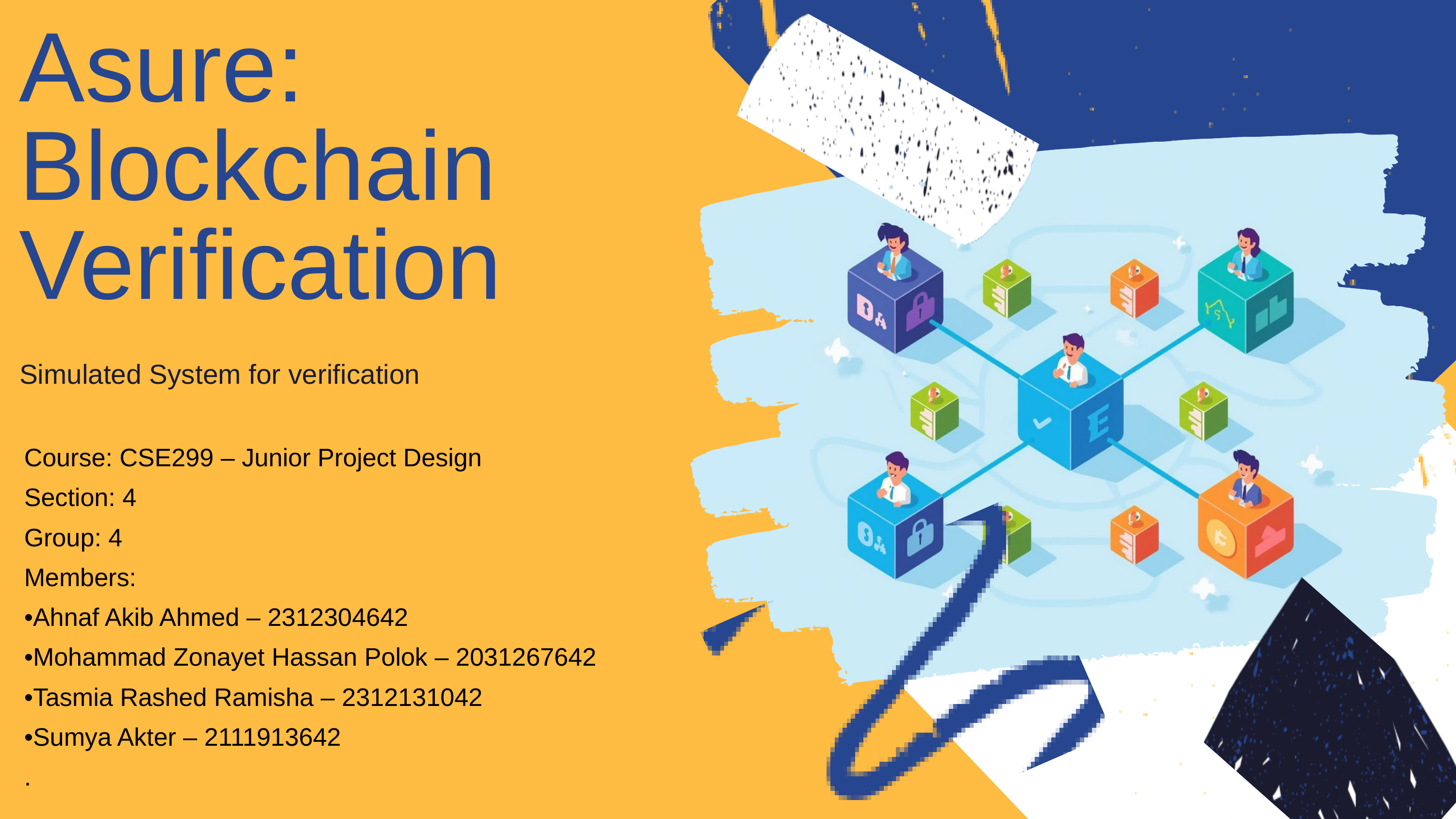

Asure: Blockchain Verification
Simulated System for verification

Course: CSE299 – Junior Project Design
Section: 4
Group: 4
Members:
•Ahnaf Akib Ahmed – 2312304642
•Mohammad Zonayet Hassan Polok – 2031267642
•Tasmia Rashed Ramisha – 2312131042
•Sumya Akter – 2111913642
.